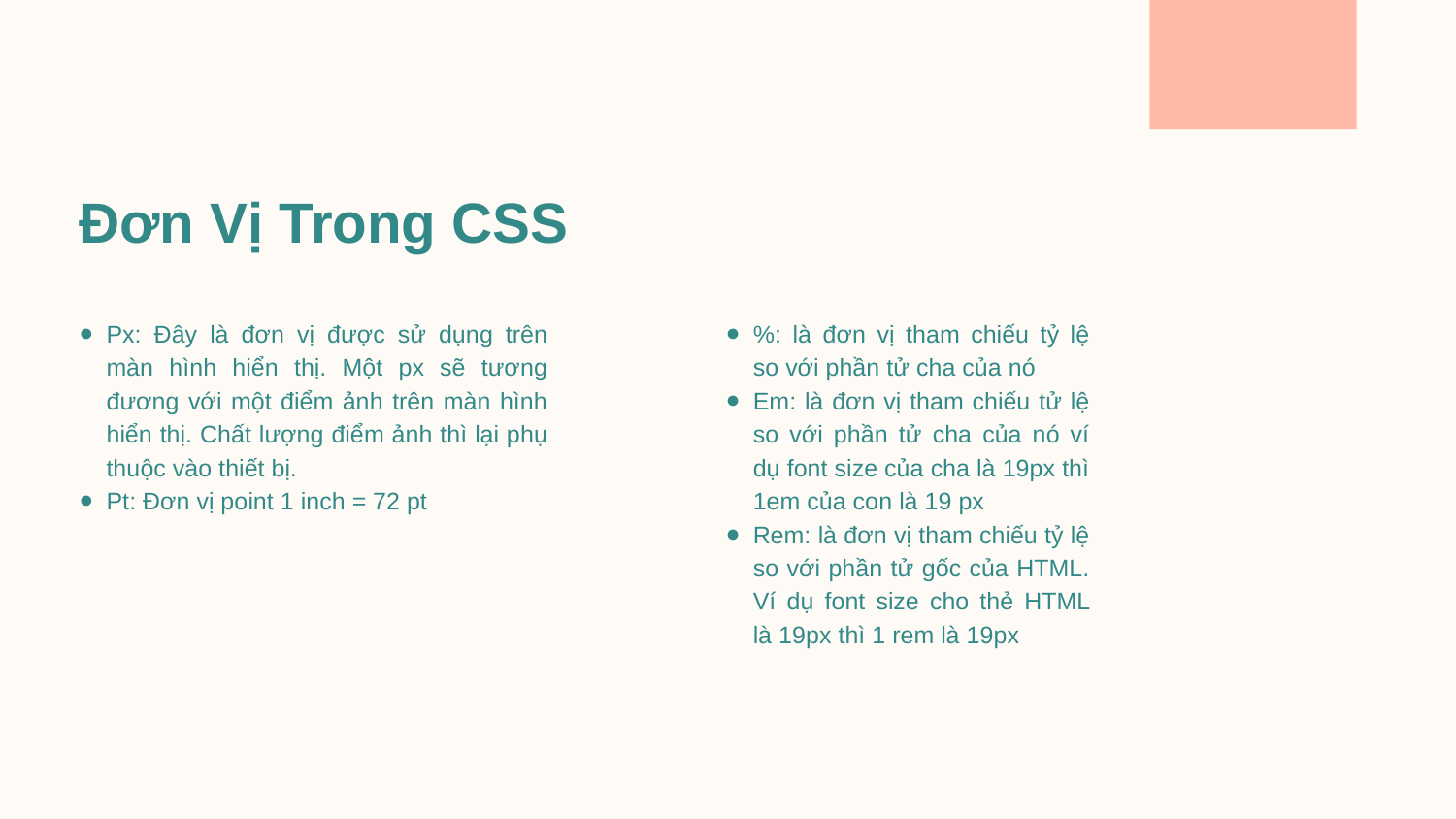

# Đơn Vị Trong CSS
Px: Đây là đơn vị được sử dụng trên màn hình hiển thị. Một px sẽ tương đương với một điểm ảnh trên màn hình hiển thị. Chất lượng điểm ảnh thì lại phụ thuộc vào thiết bị.
Pt: Đơn vị point 1 inch = 72 pt
%: là đơn vị tham chiếu tỷ lệ so với phần tử cha của nó
Em: là đơn vị tham chiếu tử lệ so với phần tử cha của nó ví dụ font size của cha là 19px thì 1em của con là 19 px
Rem: là đơn vị tham chiếu tỷ lệ so với phần tử gốc của HTML. Ví dụ font size cho thẻ HTML là 19px thì 1 rem là 19px